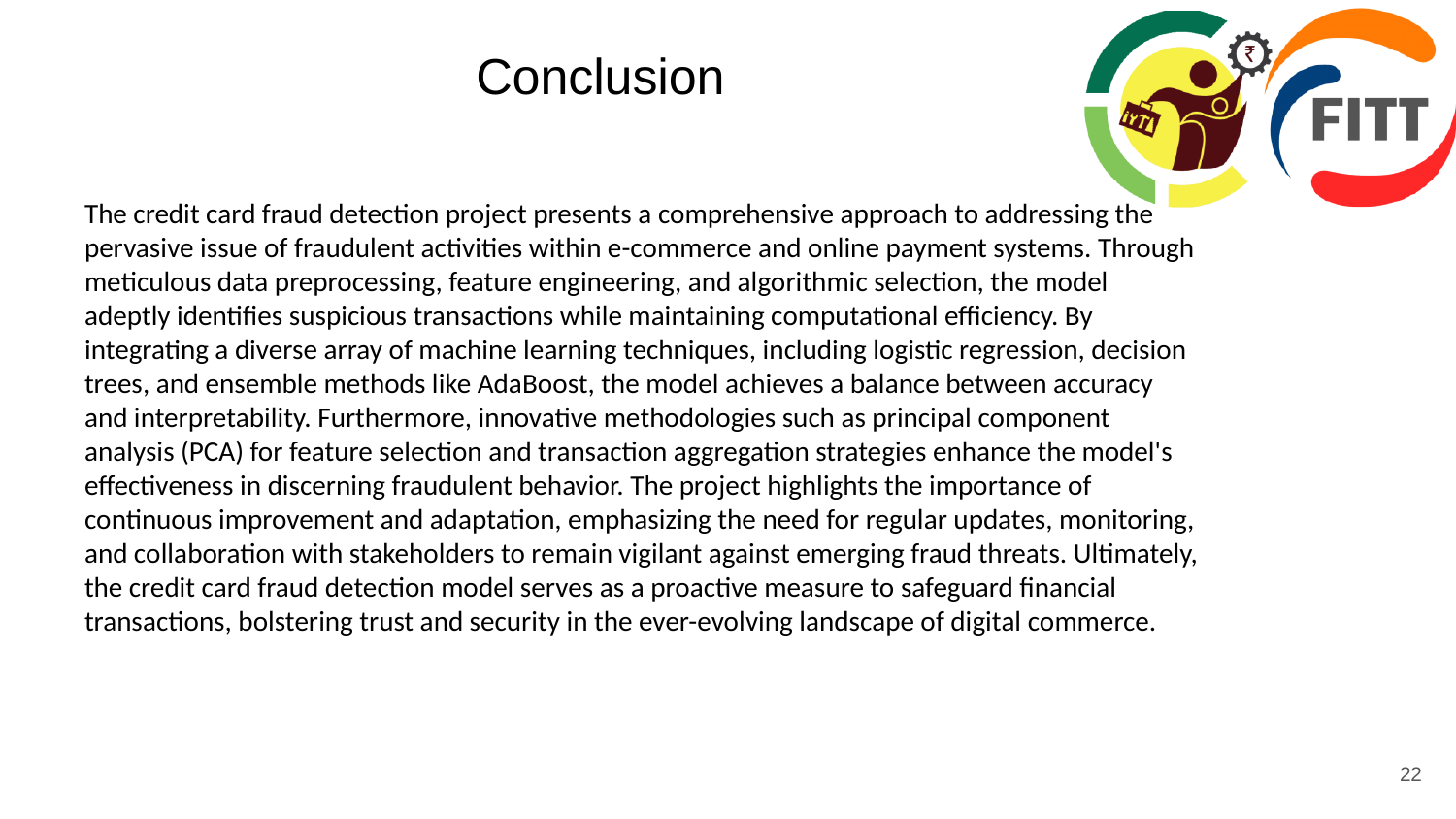

# Conclusion
The credit card fraud detection project presents a comprehensive approach to addressing the pervasive issue of fraudulent activities within e-commerce and online payment systems. Through meticulous data preprocessing, feature engineering, and algorithmic selection, the model adeptly identifies suspicious transactions while maintaining computational efficiency. By integrating a diverse array of machine learning techniques, including logistic regression, decision trees, and ensemble methods like AdaBoost, the model achieves a balance between accuracy and interpretability. Furthermore, innovative methodologies such as principal component analysis (PCA) for feature selection and transaction aggregation strategies enhance the model's effectiveness in discerning fraudulent behavior. The project highlights the importance of continuous improvement and adaptation, emphasizing the need for regular updates, monitoring, and collaboration with stakeholders to remain vigilant against emerging fraud threats. Ultimately, the credit card fraud detection model serves as a proactive measure to safeguard financial transactions, bolstering trust and security in the ever-evolving landscape of digital commerce.
22